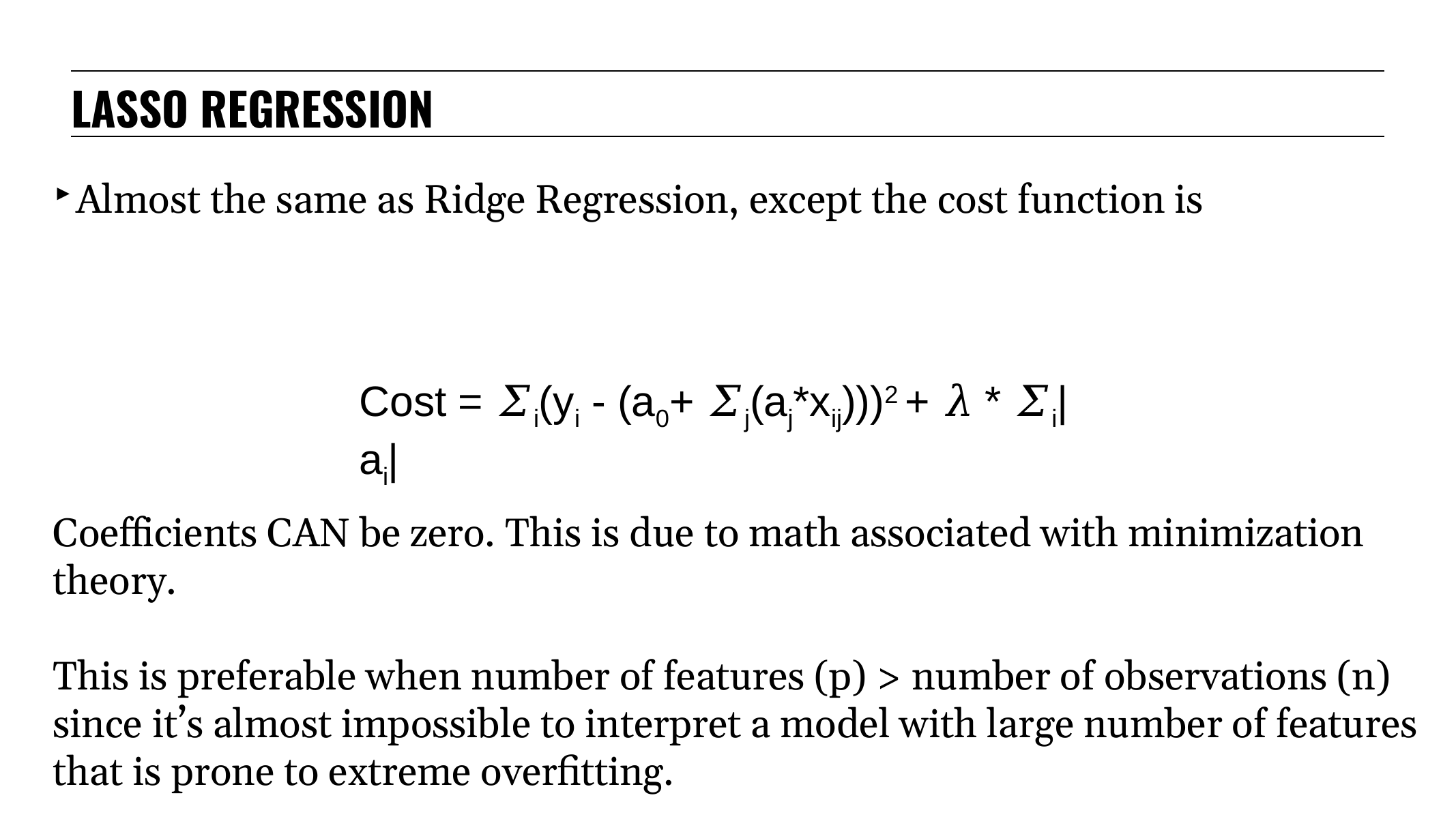

LASSO REGRESSION

Almost the same as Ridge Regression, except the cost function is

Coefficients CAN be zero. This is due to math associated with minimization theory.

This is preferable when number of features (p) > number of observations (n) since it’s almost impossible to interpret a model with large number of features that is prone to extreme overfitting.

Cost = 𝛴i(yi - (a0+ 𝛴j(aj*xij)))2 + 𝜆 * 𝛴i|ai|